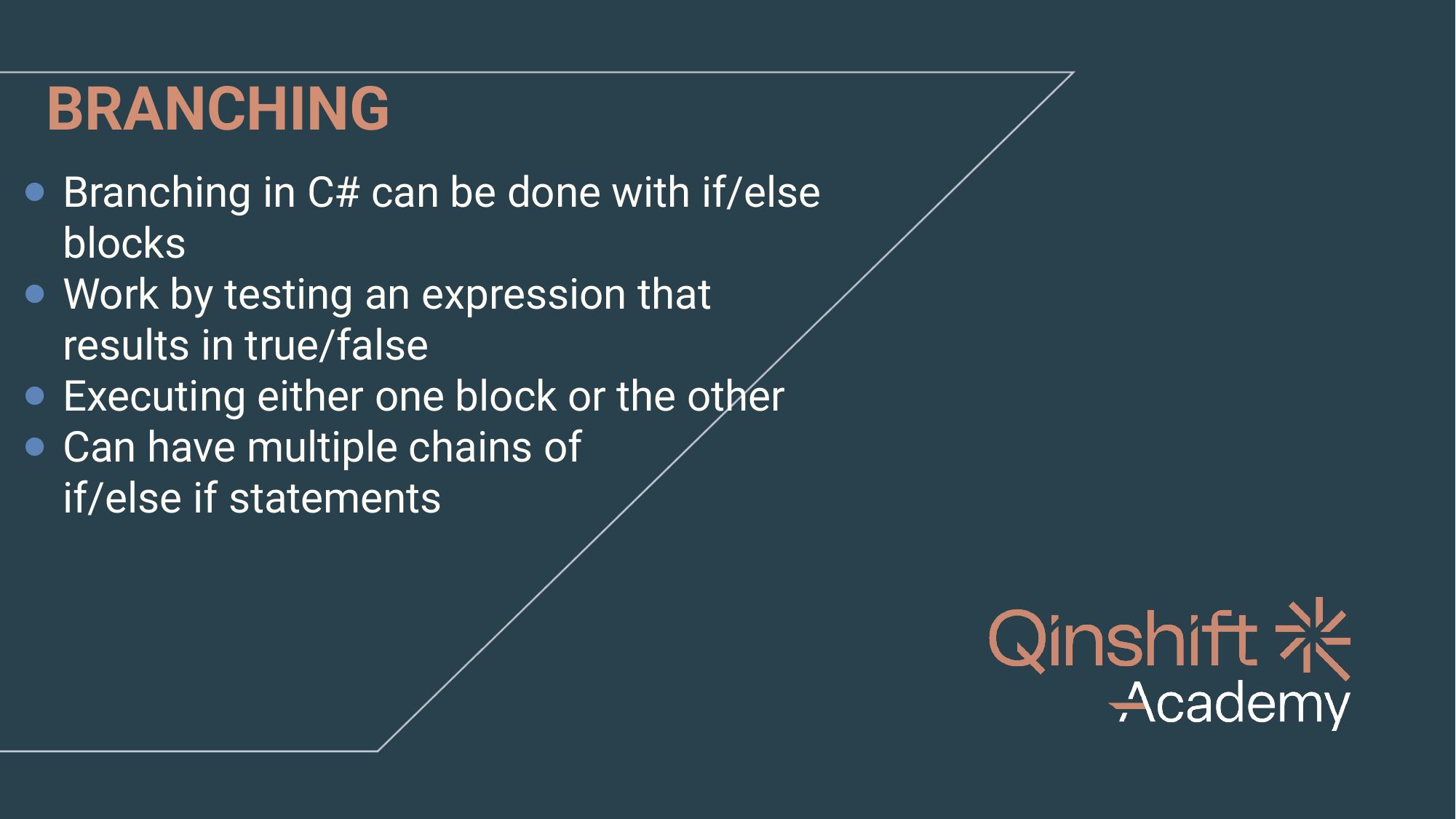

# BRANCHING
Branching in C# can be done with if/else blocks
Work by testing an expression that
results in true/false
Executing either one block or the other
Can have multiple chains of
if/else if statements